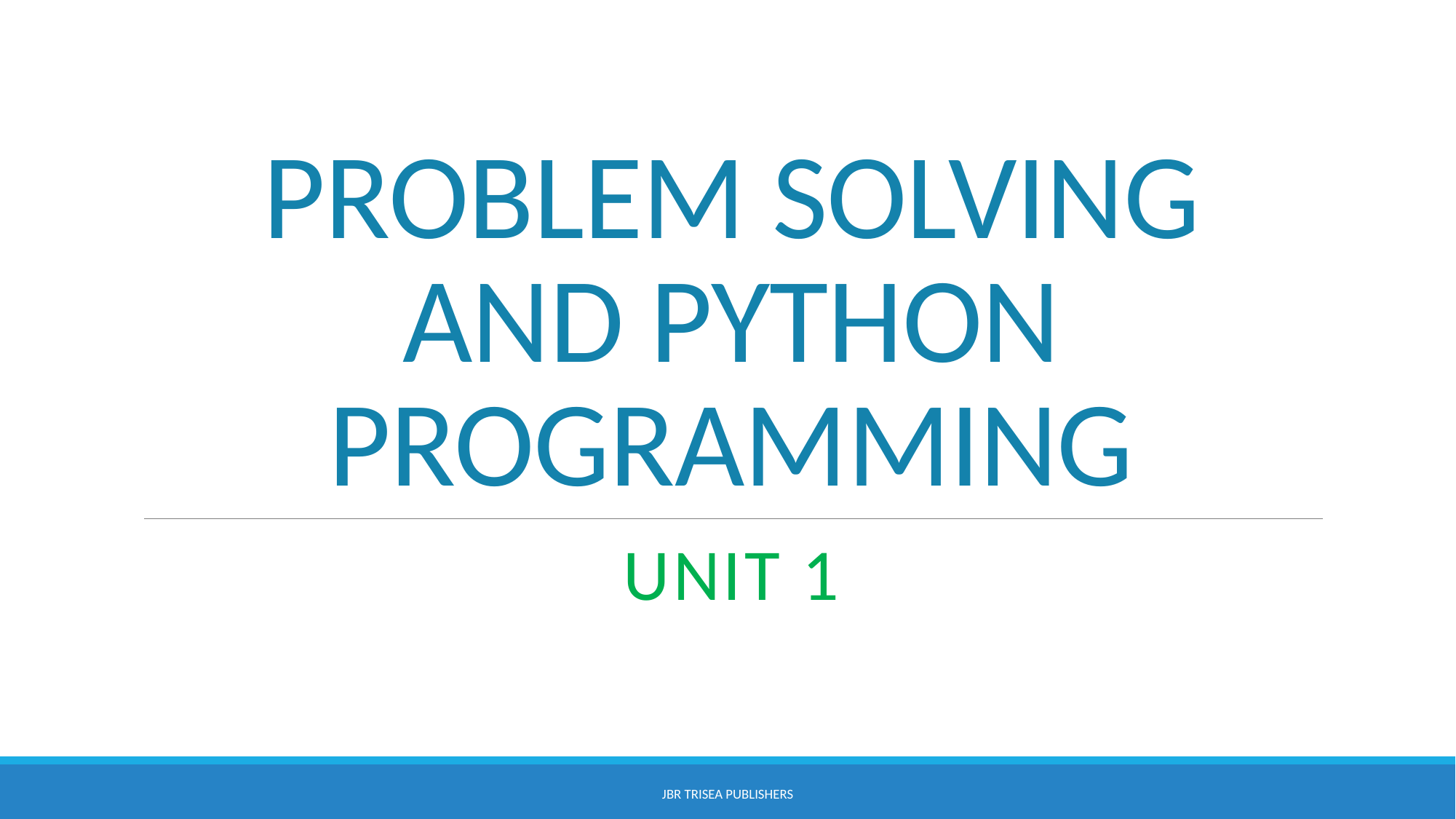

# PROBLEM SOLVING AND PYTHON PROGRAMMING
UNIT 1
JBR Trisea Publishers